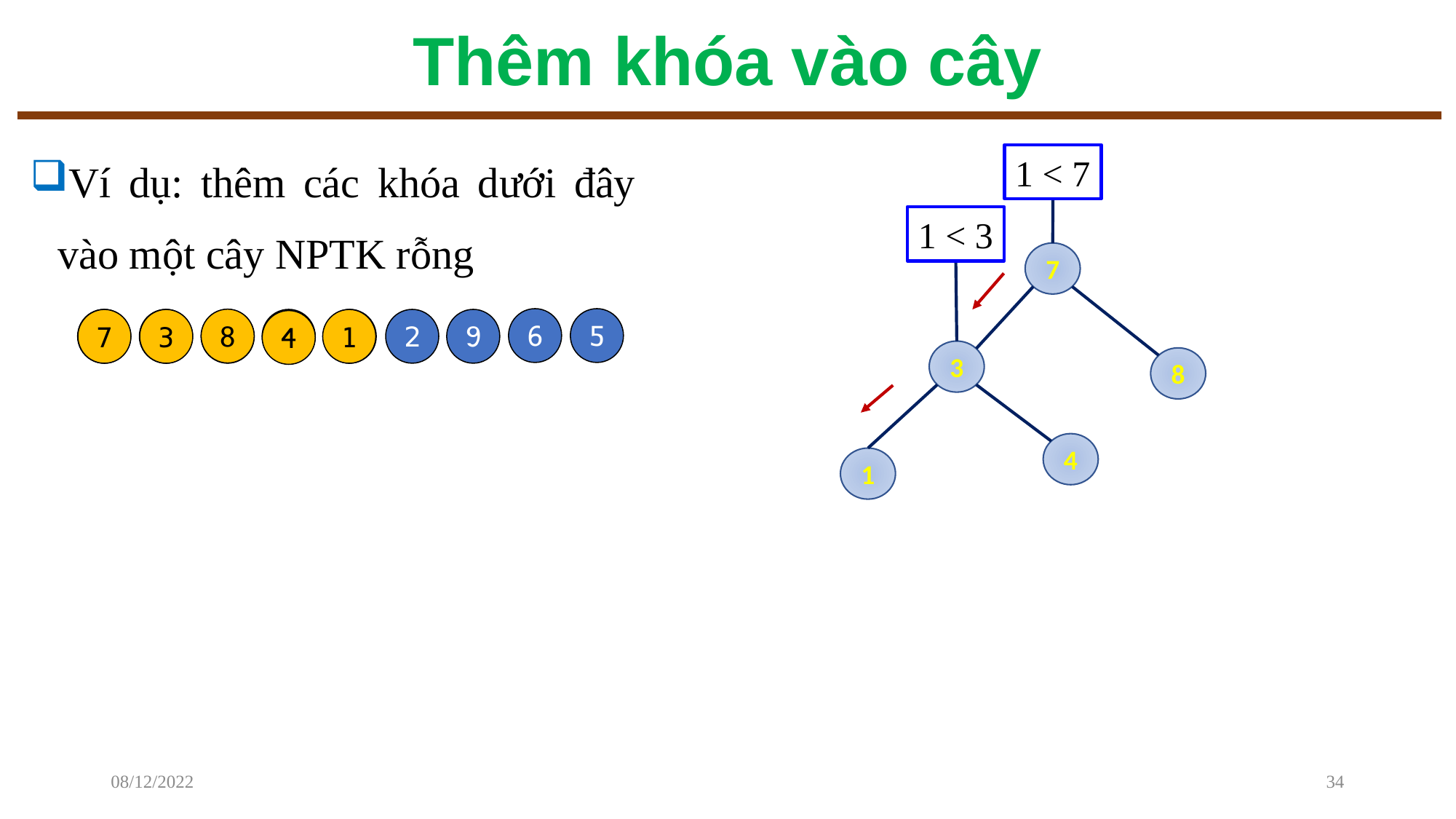

# Thêm khóa vào cây
Ví dụ: thêm các khóa dưới đây vào một cây NPTK rỗng
1 < 7
1 < 3
7
6
5
8
2
9
4
1
8
3
7
3
1
7
4
3
8
4
1
08/12/2022
34